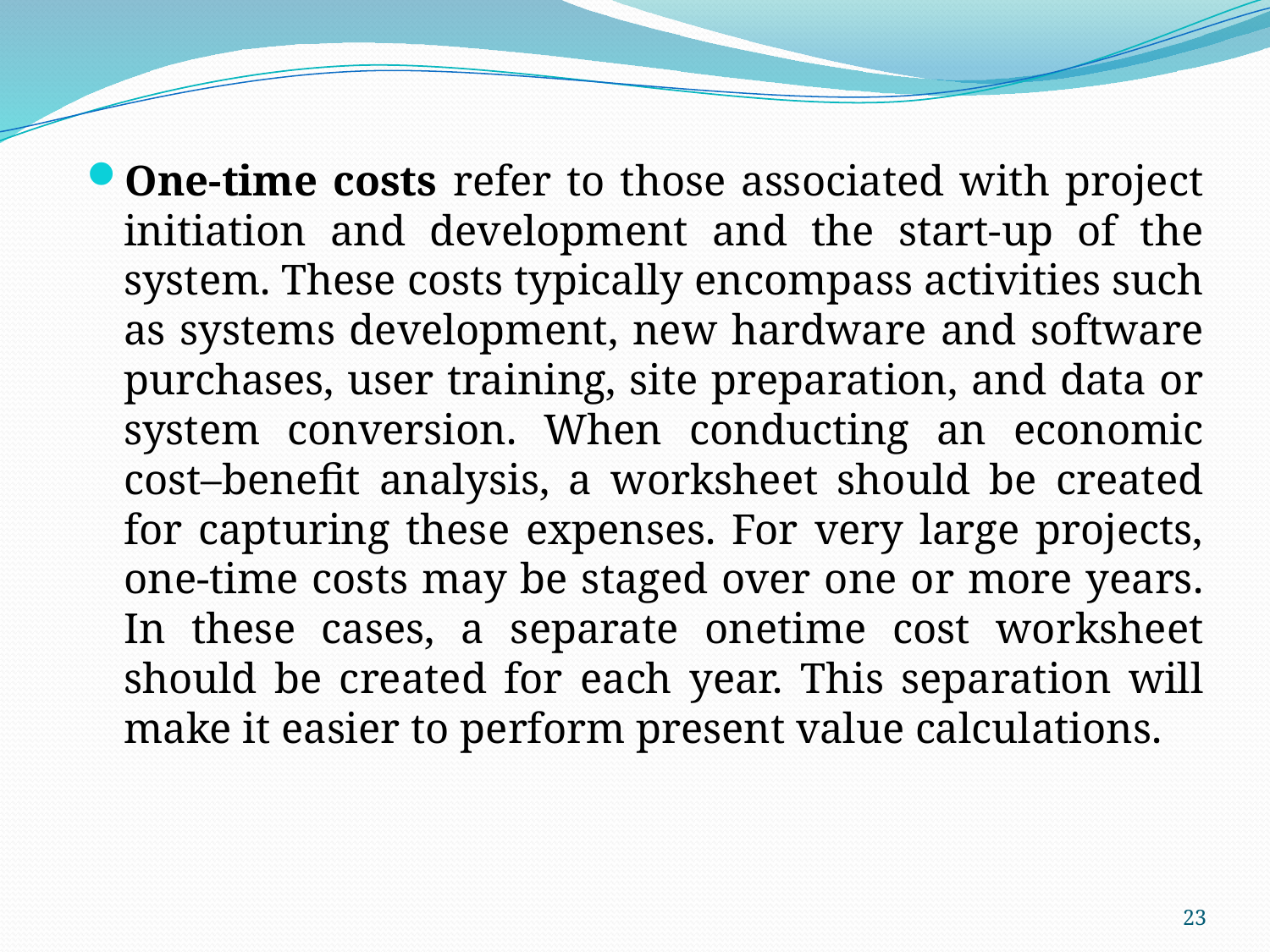

One-time costs refer to those associated with project initiation and development and the start-up of the system. These costs typically encompass activities such as systems development, new hardware and software purchases, user training, site preparation, and data or system conversion. When conducting an economic cost–benefit analysis, a worksheet should be created for capturing these expenses. For very large projects, one-time costs may be staged over one or more years. In these cases, a separate onetime cost worksheet should be created for each year. This separation will make it easier to perform present value calculations.
23